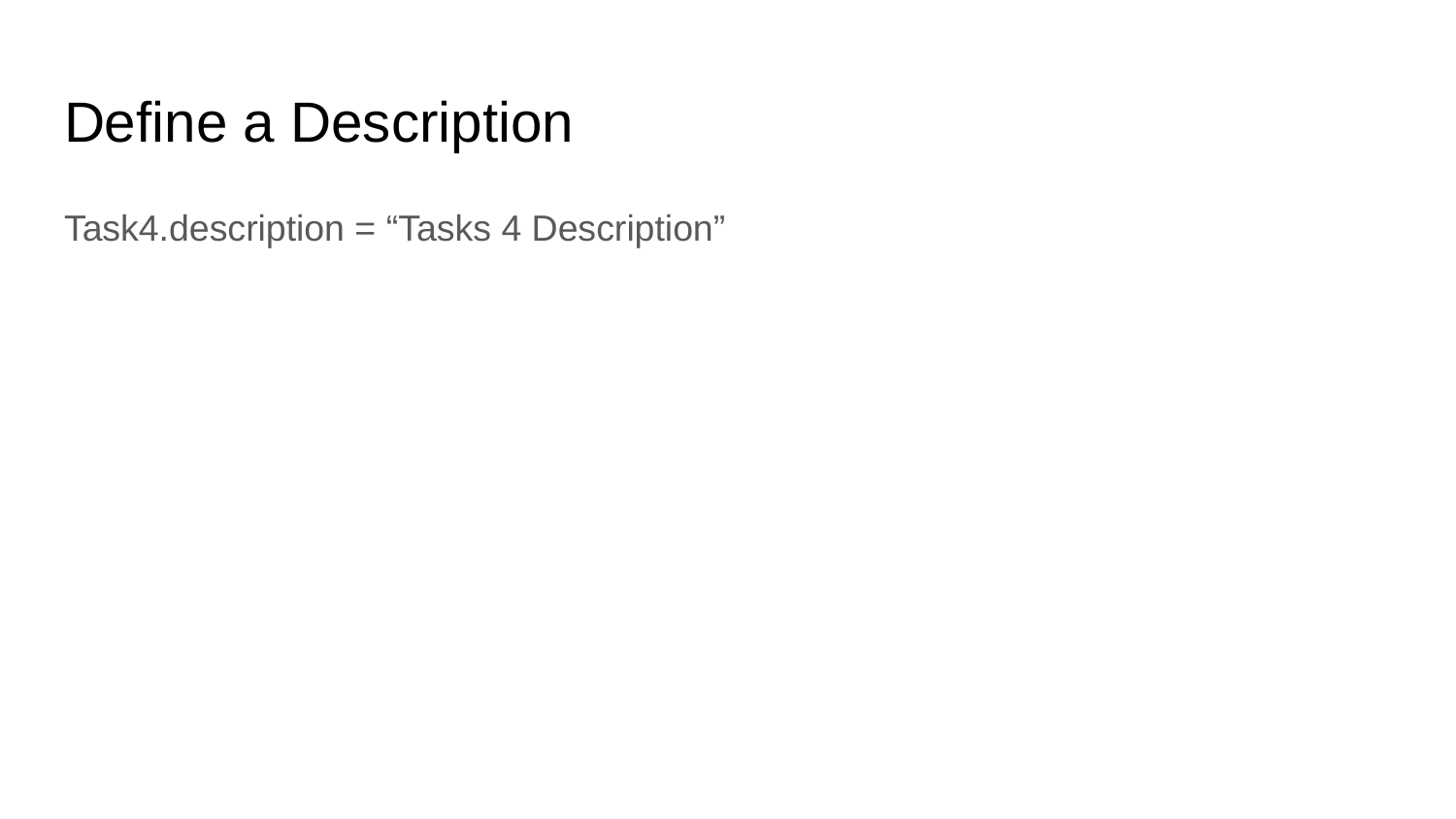

# Define a Description
Task4.description = “Tasks 4 Description”